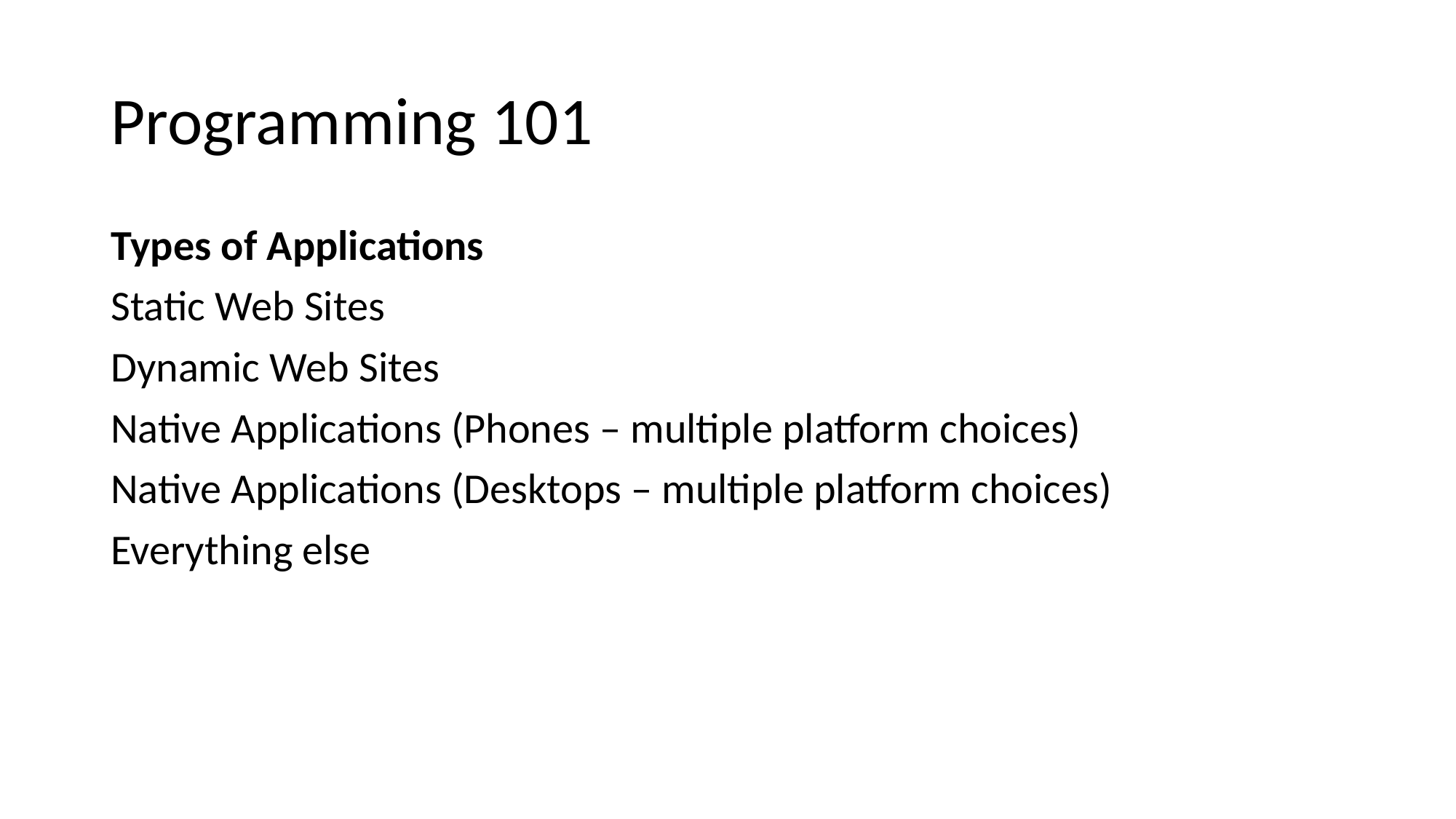

# Programming 101
Types of Applications
Static Web Sites
Dynamic Web Sites
Native Applications (Phones – multiple platform choices)
Native Applications (Desktops – multiple platform choices)
Everything else